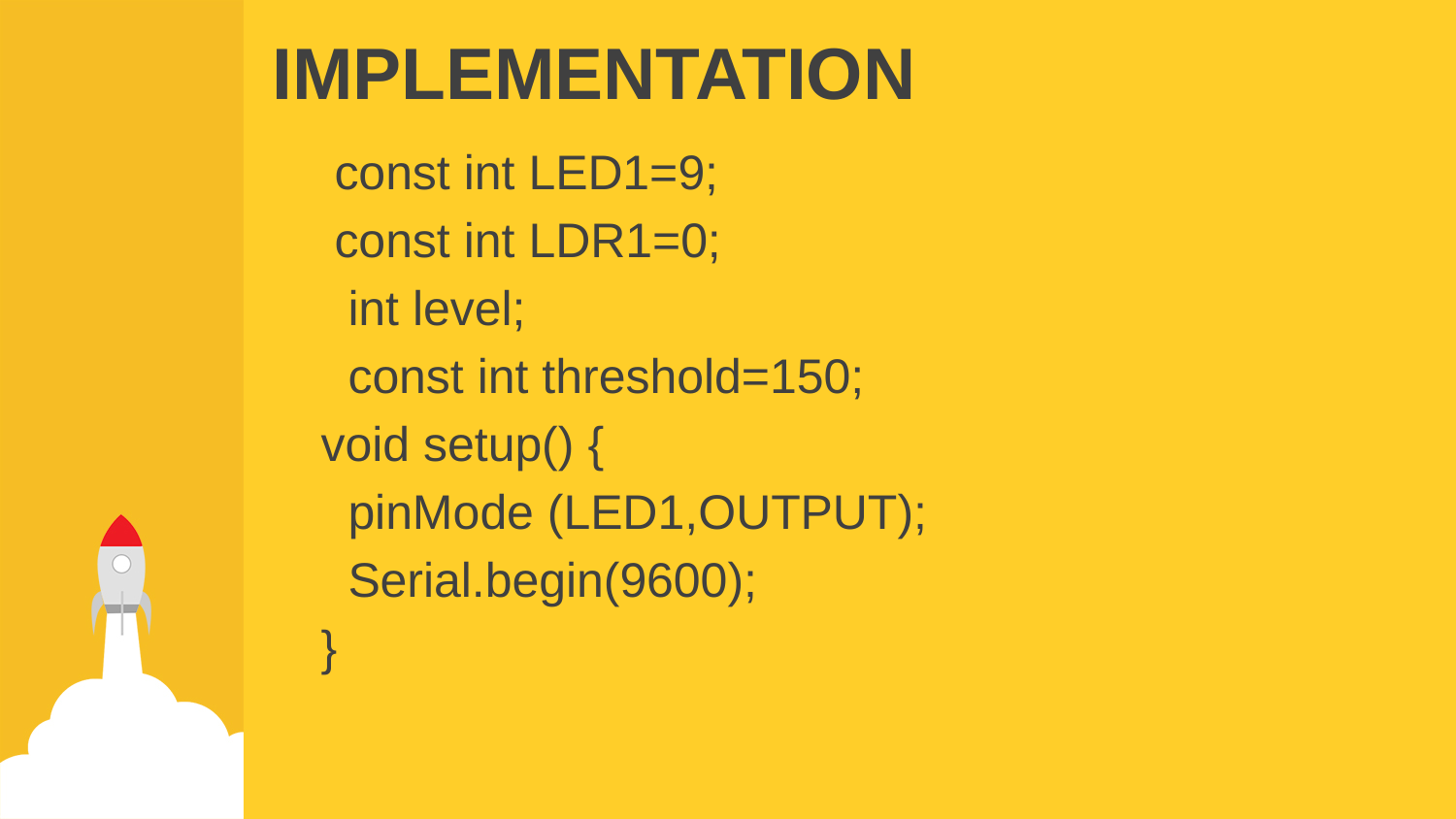

# IMPLEMENTATION
 const int LED1=9;
 const int LDR1=0;
  int level;
  const int threshold=150;
void setup() {
  pinMode (LED1,OUTPUT);
  Serial.begin(9600);
}